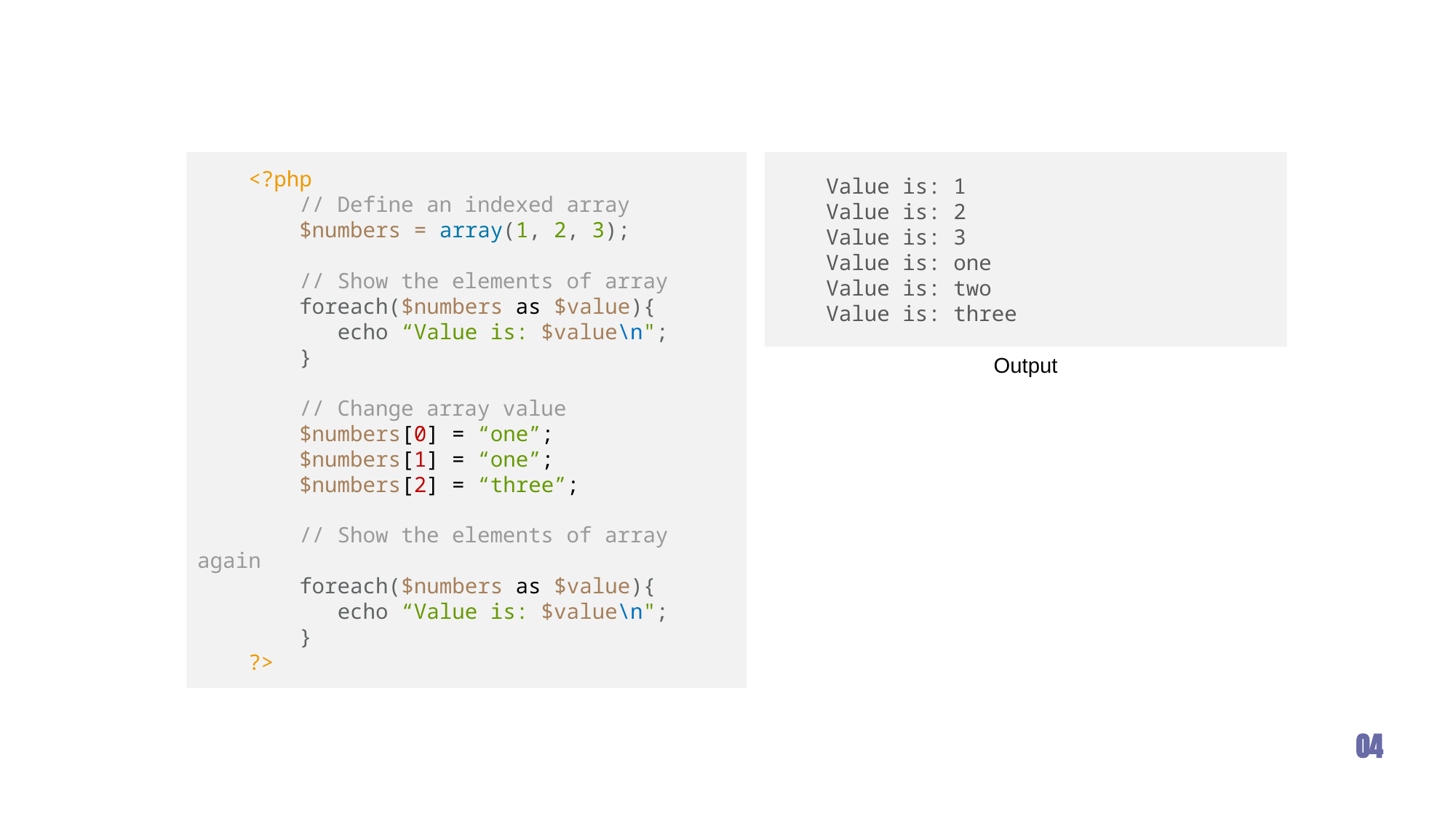

<?php
        // Define an indexed array
        $numbers = array(1, 2, 3);

        // Show the elements of array
        foreach($numbers as $value){
           echo “Value is: $value\n";
        }

        // Change array value
        $numbers[0] = “one”;
        $numbers[1] = “one”;
        $numbers[2] = “three”;

        // Show the elements of array again
        foreach($numbers as $value){
           echo “Value is: $value\n";
        }
    ?>
    Value is: 1
    Value is: 2
    Value is: 3
    Value is: one
    Value is: two
    Value is: three
Output
04